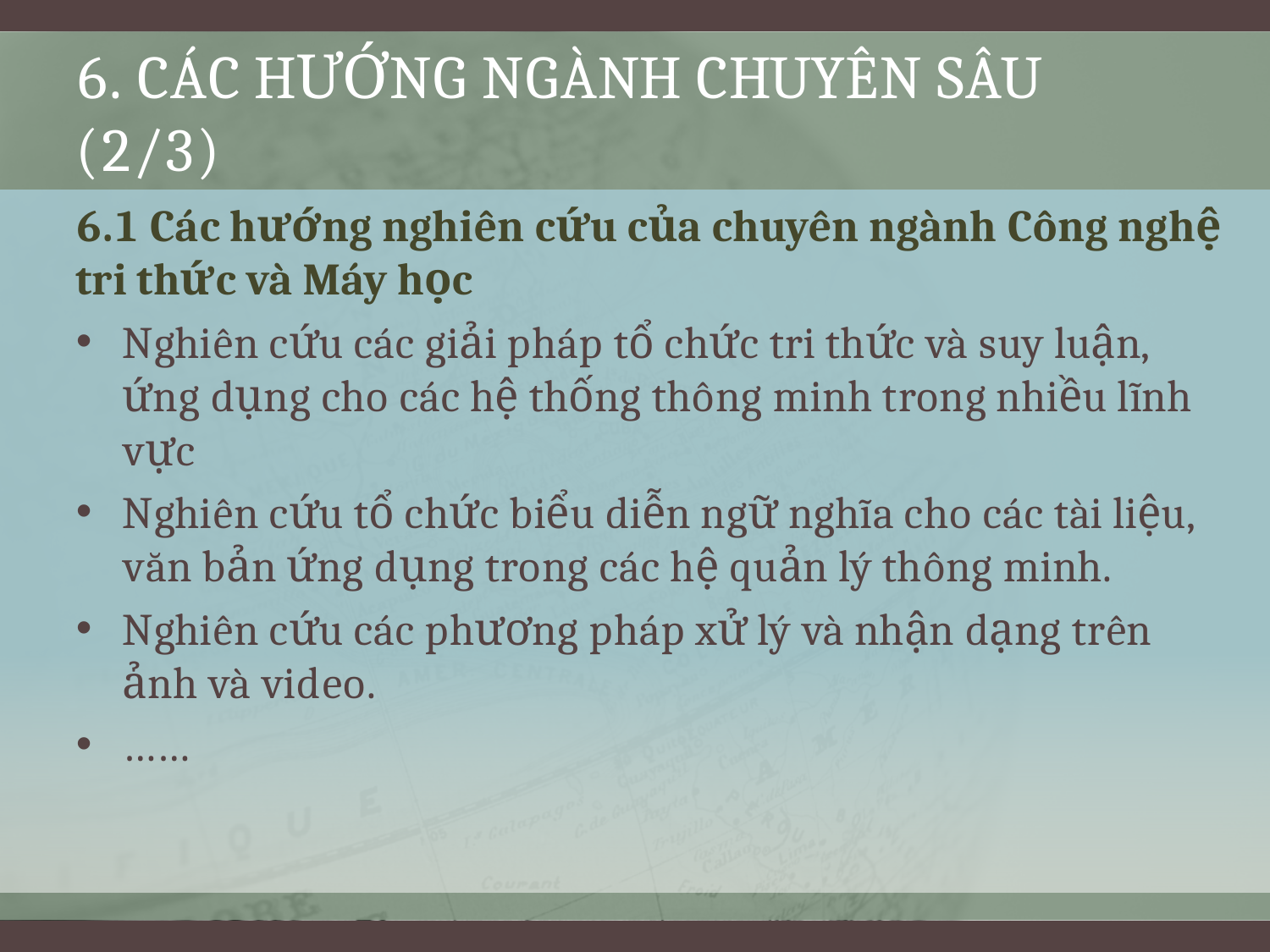

# 6. Các hướng ngành chuyên sâu (2/3)
6.1 Các hướng nghiên cứu của chuyên ngành Công nghệ tri thức và Máy học
Nghiên cứu các giải pháp tổ chức tri thức và suy luận, ứng dụng cho các hệ thống thông minh trong nhiều lĩnh vực
Nghiên cứu tổ chức biểu diễn ngữ nghĩa cho các tài liệu, văn bản ứng dụng trong các hệ quản lý thông minh.
Nghiên cứu các phương pháp xử lý và nhận dạng trên ảnh và video.
……